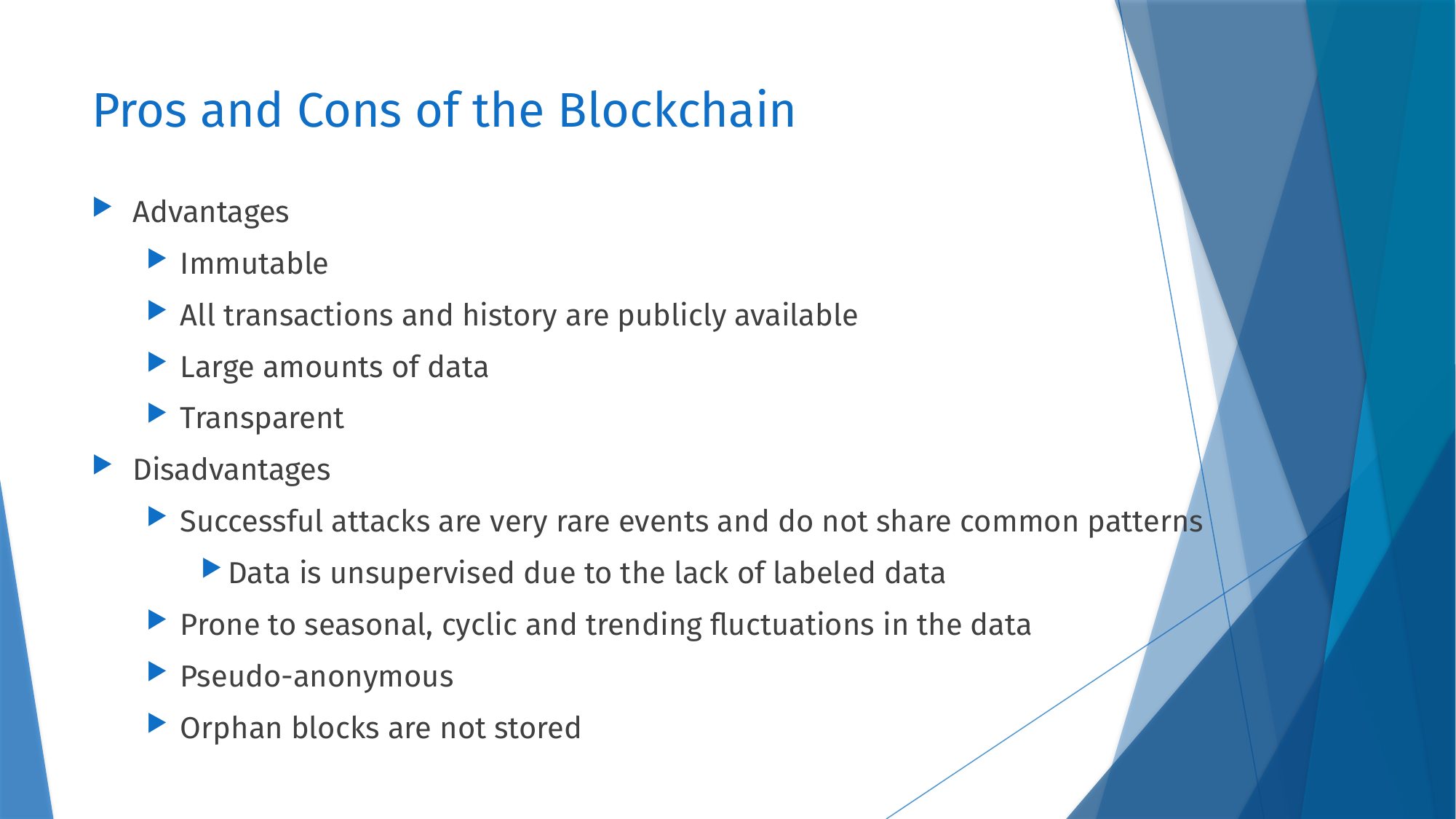

# Pros and Cons of the Blockchain
Advantages
Immutable
All transactions and history are publicly available
Large amounts of data
Transparent
Disadvantages
Successful attacks are very rare events and do not share common patterns
Data is unsupervised due to the lack of labeled data
Prone to seasonal, cyclic and trending fluctuations in the data
Pseudo-anonymous
Orphan blocks are not stored